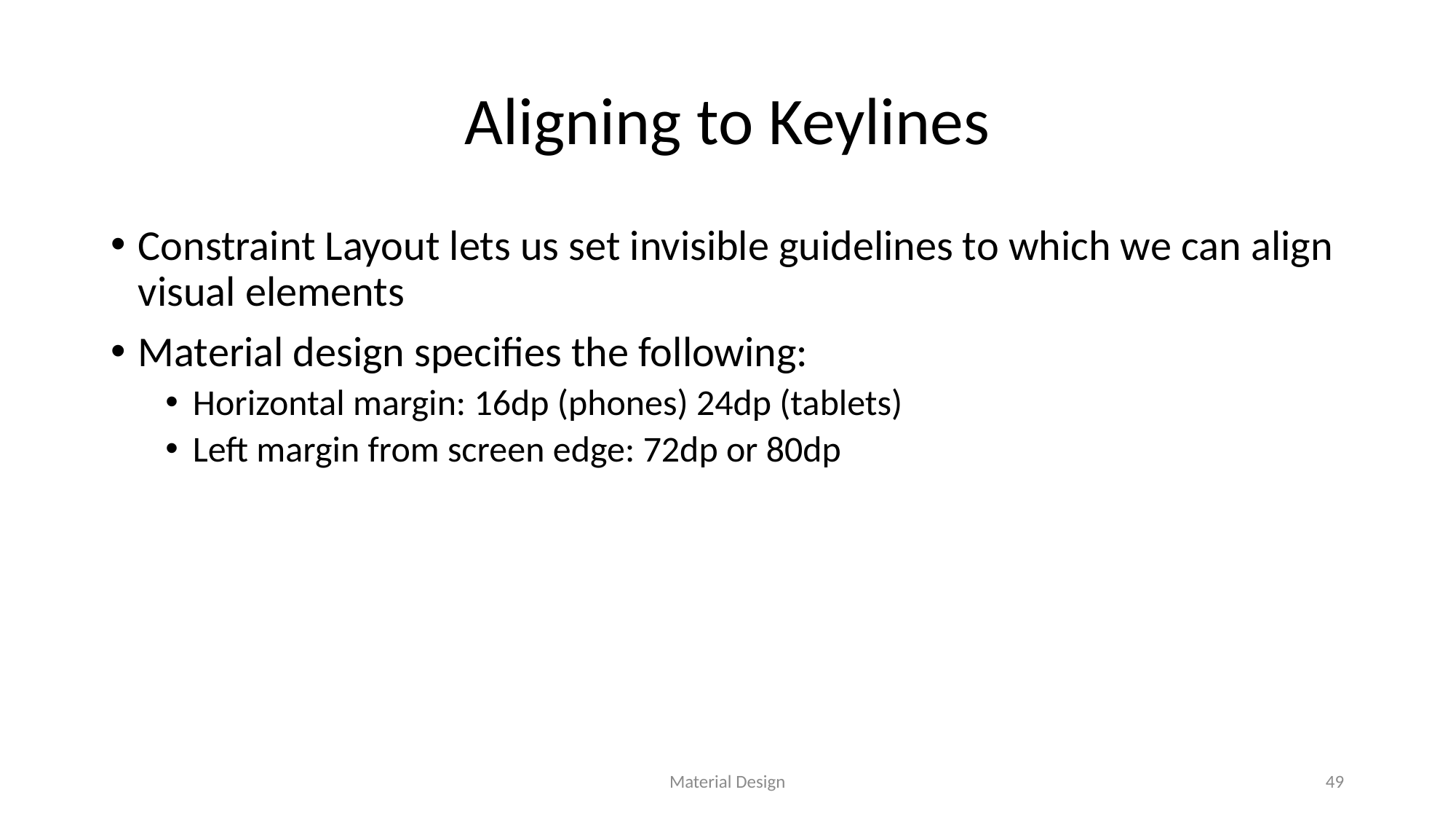

# Aligning to Keylines
Constraint Layout lets us set invisible guidelines to which we can align visual elements
Material design specifies the following:
Horizontal margin: 16dp (phones) 24dp (tablets)
Left margin from screen edge: 72dp or 80dp
Material Design
49